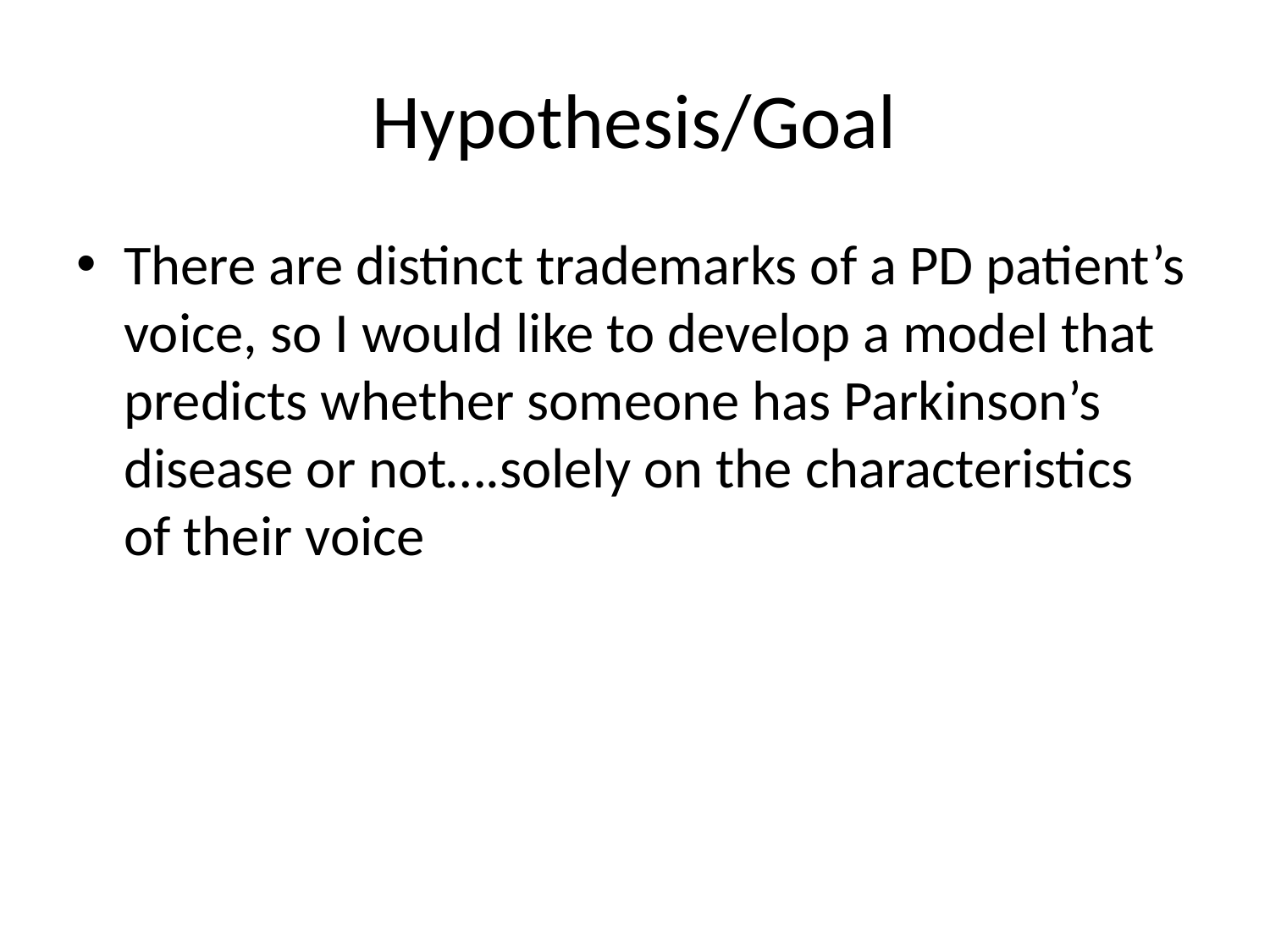

# Hypothesis/Goal
There are distinct trademarks of a PD patient’s voice, so I would like to develop a model that predicts whether someone has Parkinson’s disease or not….solely on the characteristics of their voice